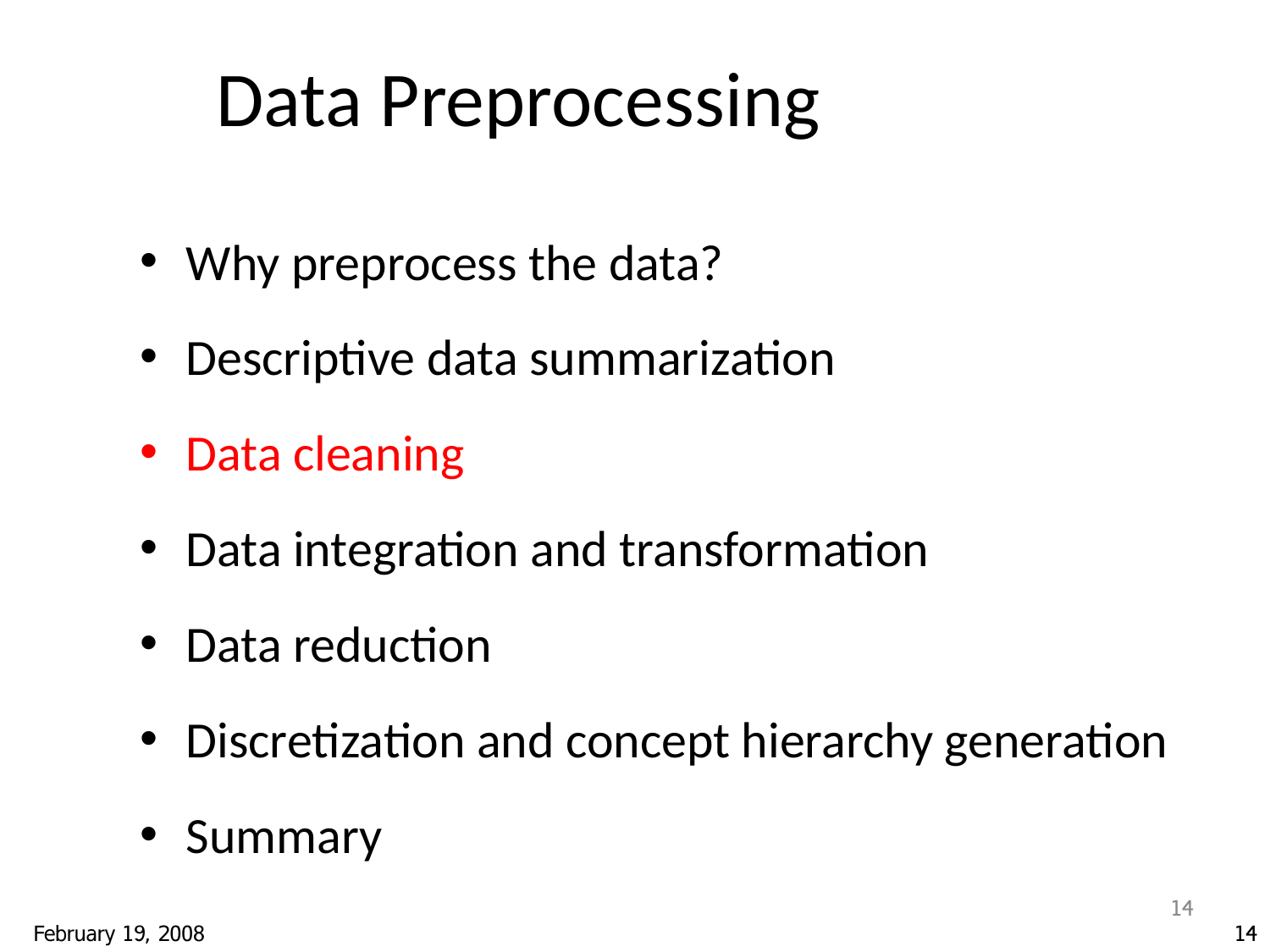

Data Preprocessing
Why preprocess the data?
Descriptive data summarization
Data cleaning
Data integration and transformation
Data reduction
Discretization and concept hierarchy generation
Summary
14
February 19, 2008
14